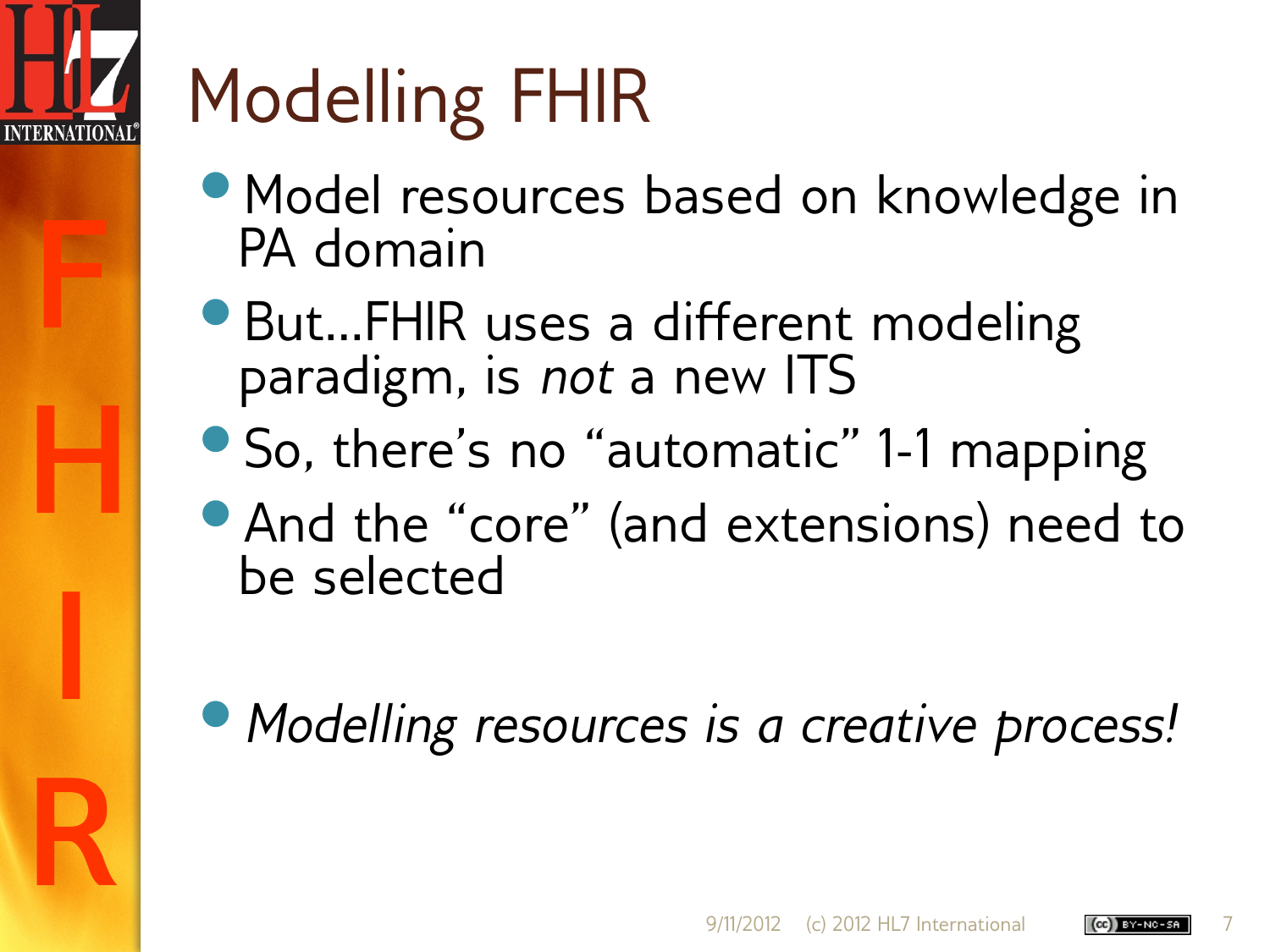

# Modelling FHIR
Model resources based on knowledge in PA domain
But…FHIR uses a different modeling paradigm, is not a new ITS
So, there’s no “automatic” 1-1 mapping
And the “core” (and extensions) need to be selected

Modelling resources is a creative process!
9/11/2012
(c) 2012 HL7 International
7